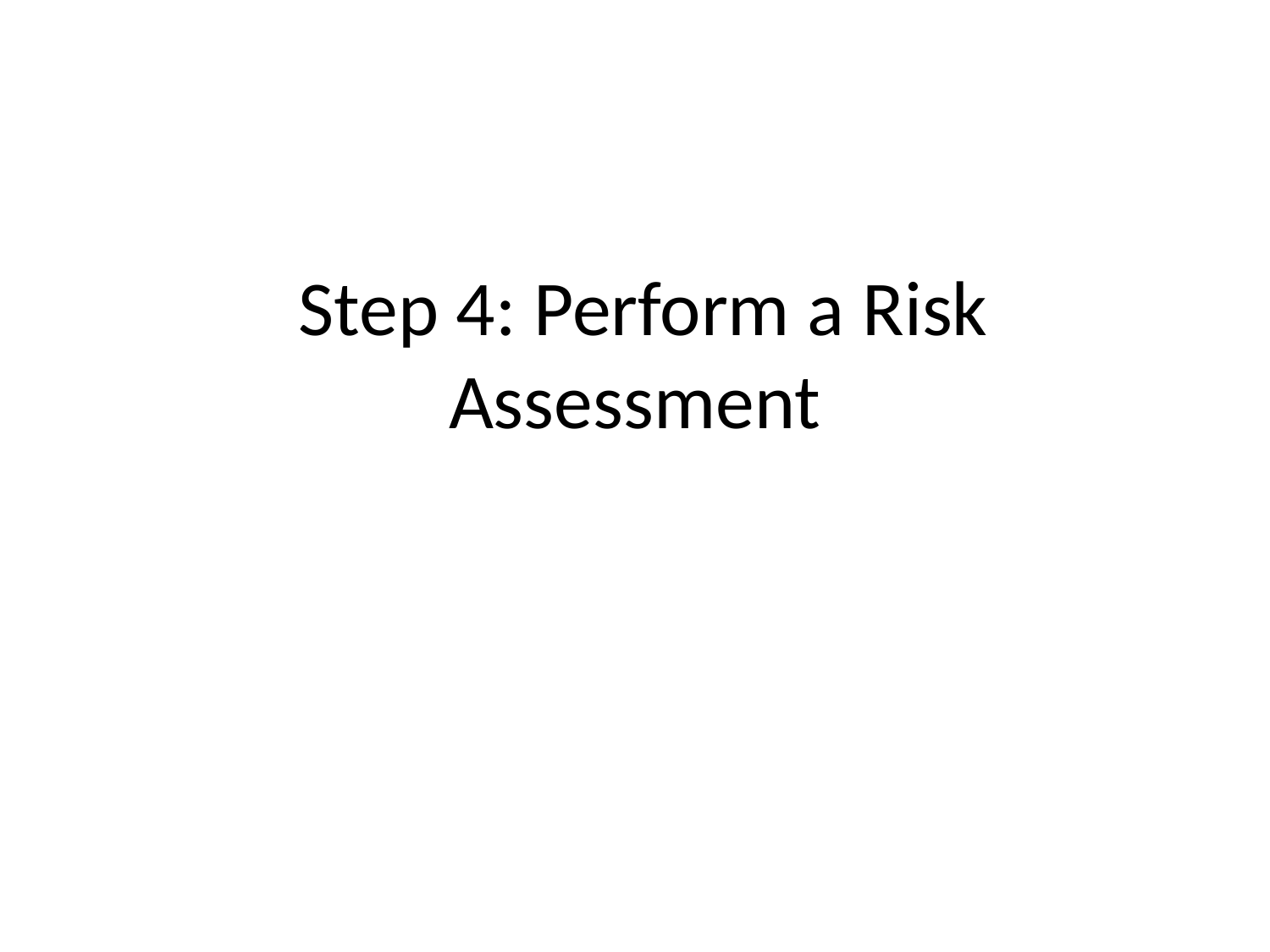

# Step 4: Perform a Risk Assessment